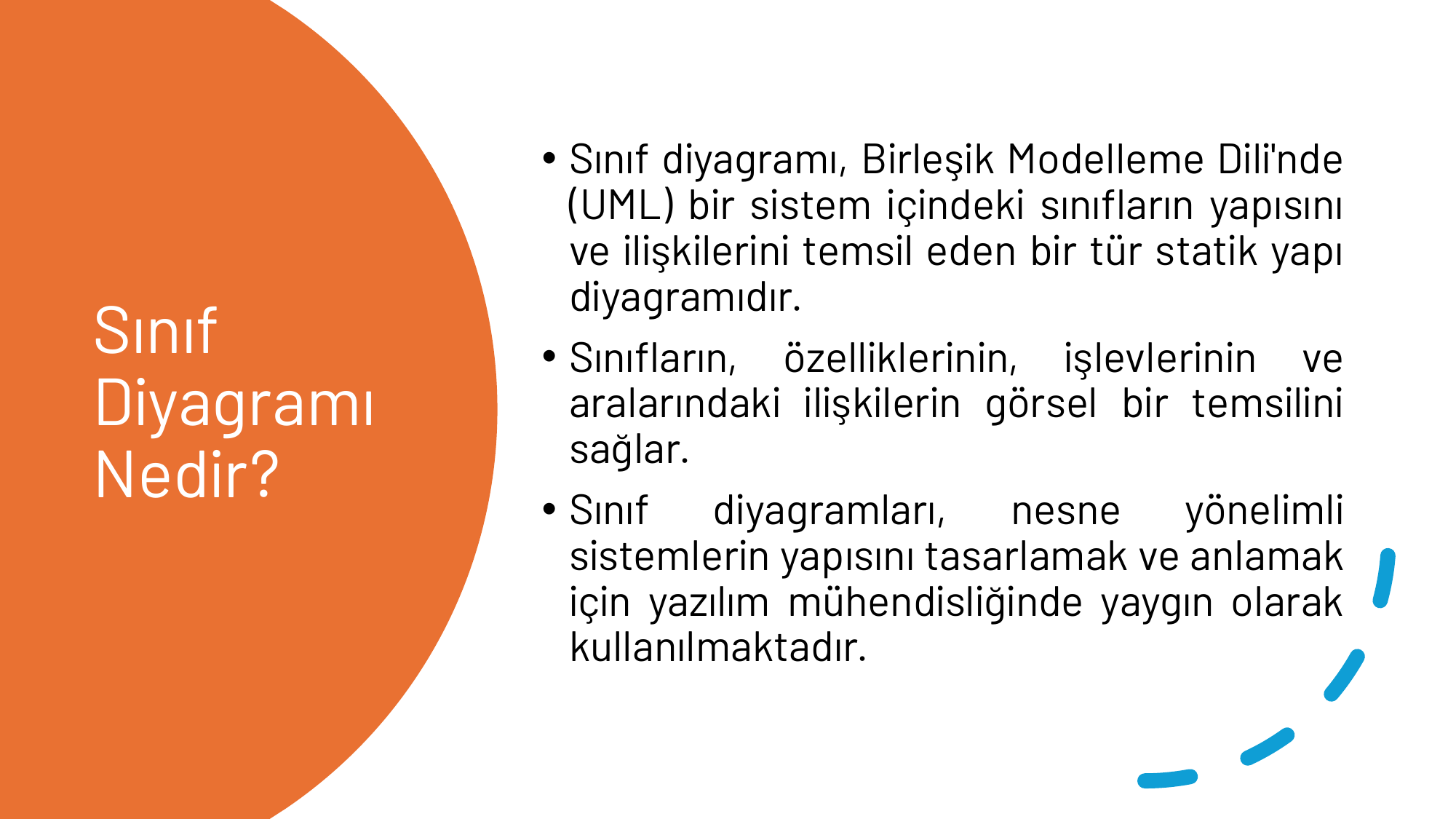

Sınıf diyagramı, Birleşik Modelleme Dili'nde (UML) bir sistem içindeki sınıfların yapısını ve ilişkilerini temsil eden bir tür statik yapı diyagramıdır.
Sınıfların, özelliklerinin, işlevlerinin ve aralarındaki ilişkilerin görsel bir temsilini sağlar.
Sınıf diyagramları, nesne yönelimli sistemlerin yapısını tasarlamak ve anlamak için yazılım mühendisliğinde yaygın olarak kullanılmaktadır.
# Sınıf Diyagramı Nedir?